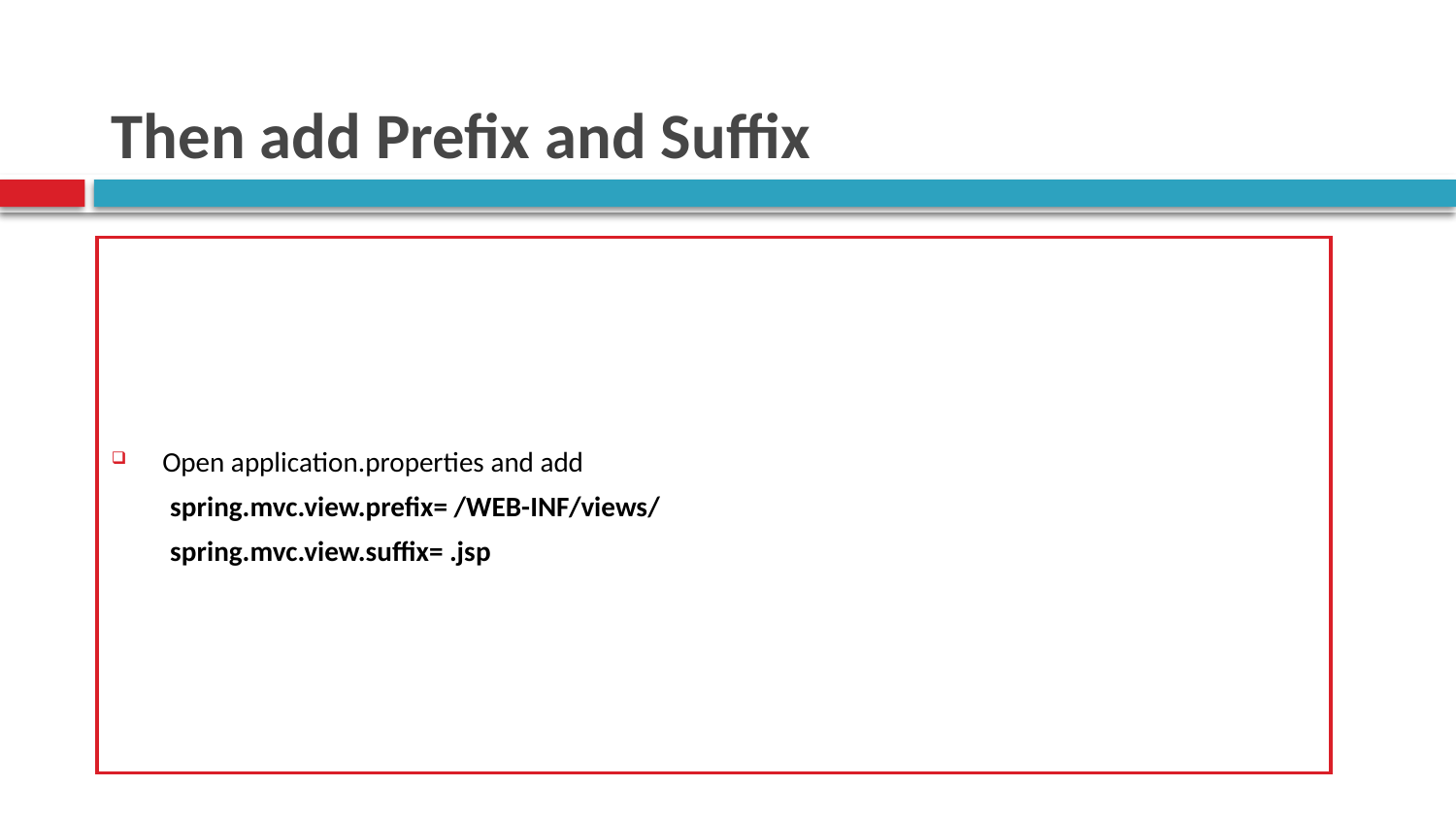

# Then add Prefix and Suffix
Open application.properties and add
spring.mvc.view.prefix= /WEB-INF/views/
spring.mvc.view.suffix= .jsp